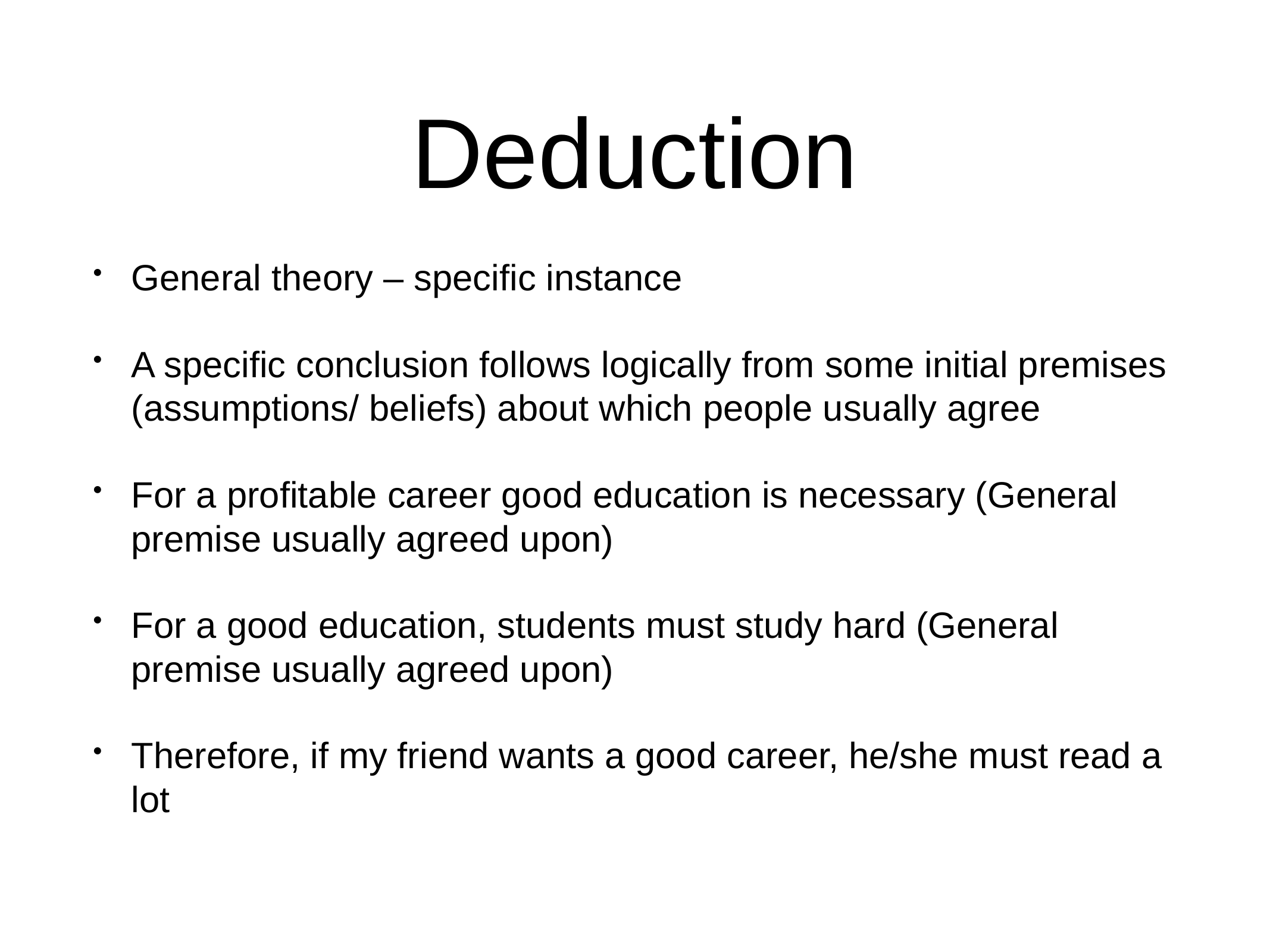

# Deduction
General theory – specific instance
A specific conclusion follows logically from some initial premises (assumptions/ beliefs) about which people usually agree
For a profitable career good education is necessary (General premise usually agreed upon)
For a good education, students must study hard (General premise usually agreed upon)
Therefore, if my friend wants a good career, he/she must read a lot